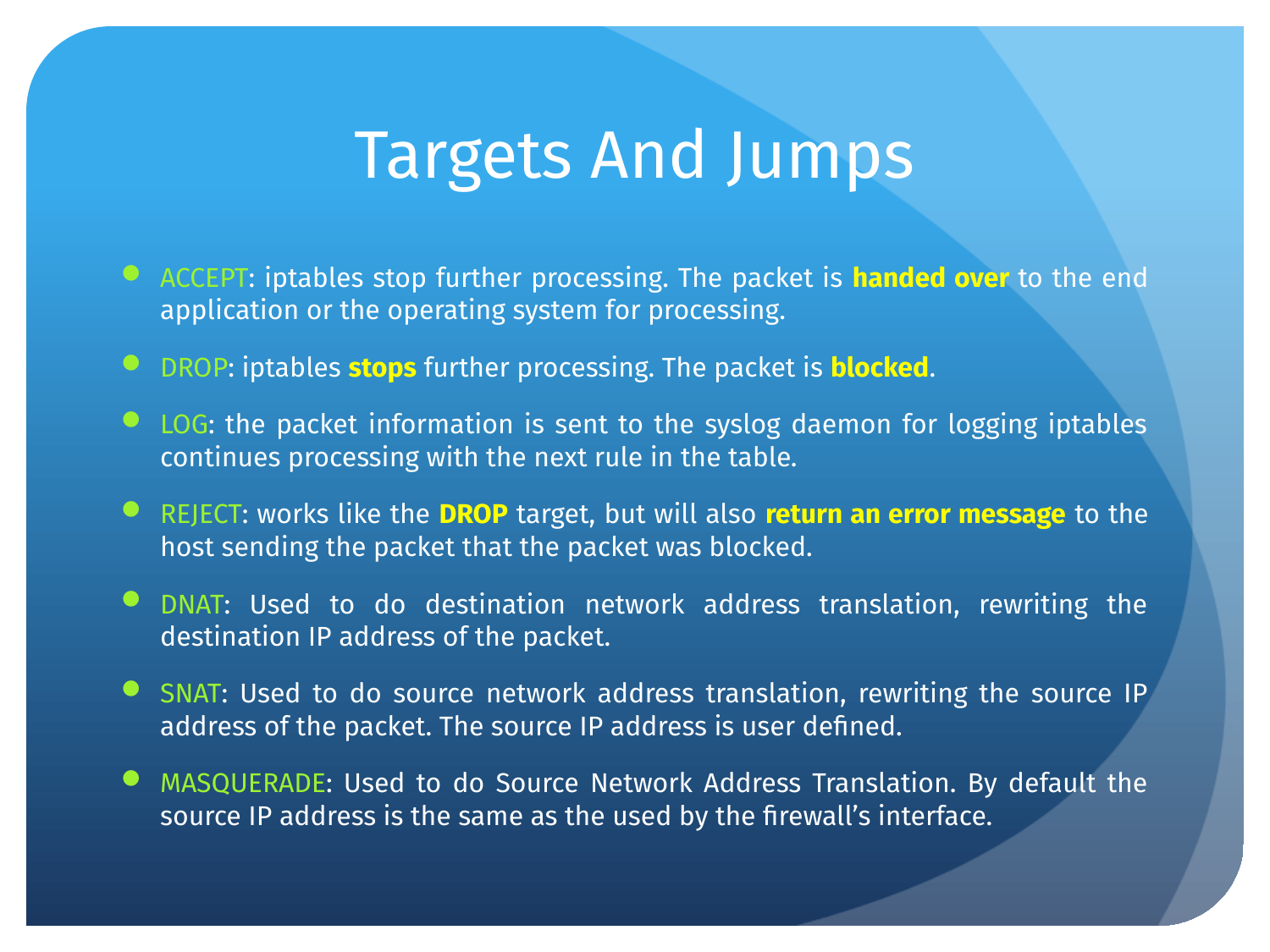

# Targets And Jumps
ACCEPT: iptables stop further processing. The packet is handed over to the end application or the operating system for processing.
DROP: iptables stops further processing. The packet is blocked.
LOG: the packet information is sent to the syslog daemon for logging iptables continues processing with the next rule in the table.
REJECT: works like the DROP target, but will also return an error message to the host sending the packet that the packet was blocked.
DNAT: Used to do destination network address translation, rewriting the destination IP address of the packet.
SNAT: Used to do source network address translation, rewriting the source IP address of the packet. The source IP address is user defined.
MASQUERADE: Used to do Source Network Address Translation. By default the source IP address is the same as the used by the firewall’s interface.